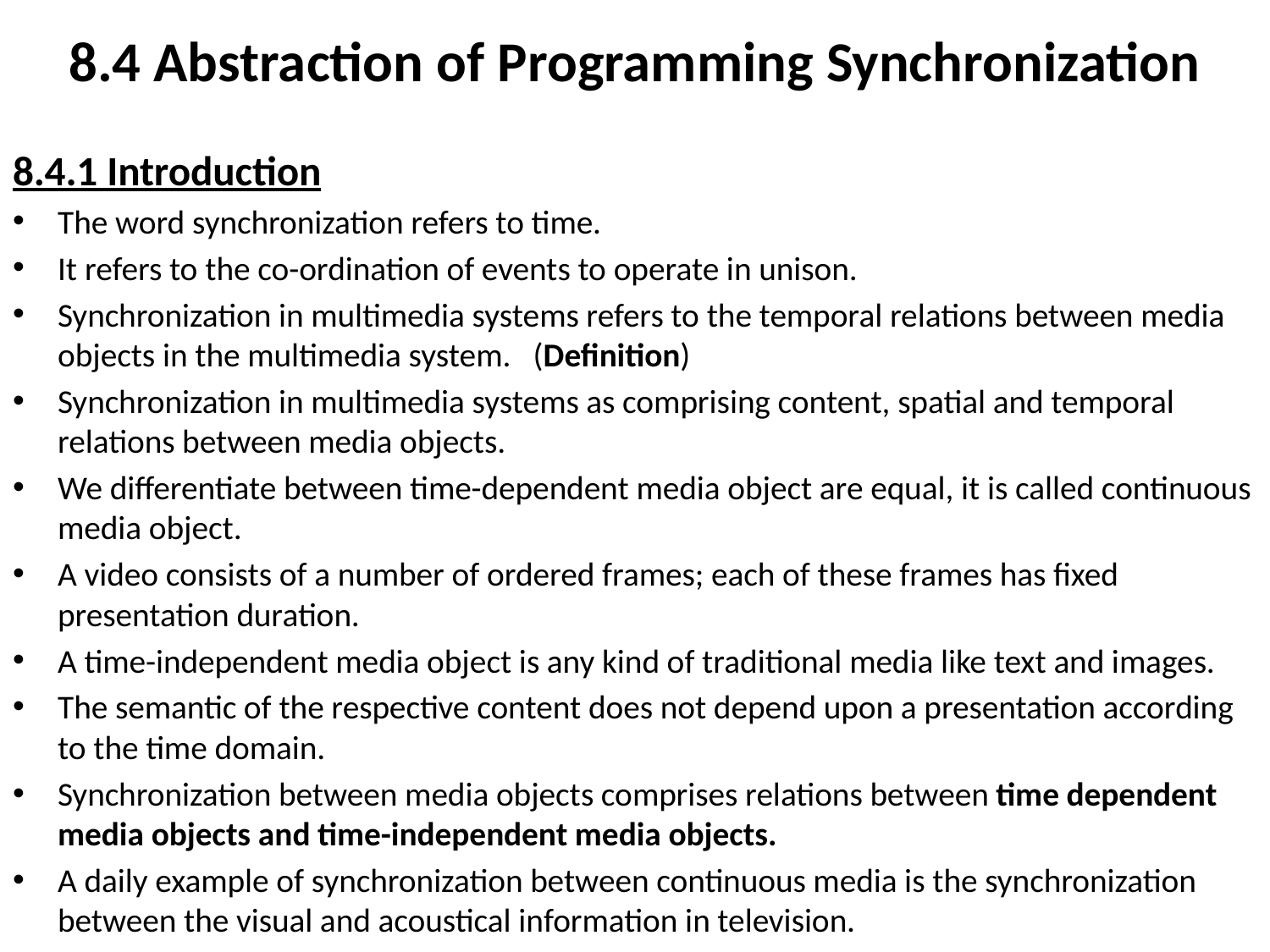

# 8.4 Abstraction of Programming Synchronization
8.4.1 Introduction
The word synchronization refers to time.
It refers to the co-ordination of events to operate in unison.
Synchronization in multimedia systems refers to the temporal relations between media objects in the multimedia system.   (Definition)
Synchronization in multimedia systems as comprising content, spatial and temporal relations between media objects.
We differentiate between time-dependent media object are equal, it is called continuous media object.
A video consists of a number of ordered frames; each of these frames has fixed presentation duration.
A time-independent media object is any kind of traditional media like text and images.
The semantic of the respective content does not depend upon a presentation according to the time domain.
Synchronization between media objects comprises relations between time dependent media objects and time-independent media objects.
A daily example of synchronization between continuous media is the synchronization between the visual and acoustical information in television.